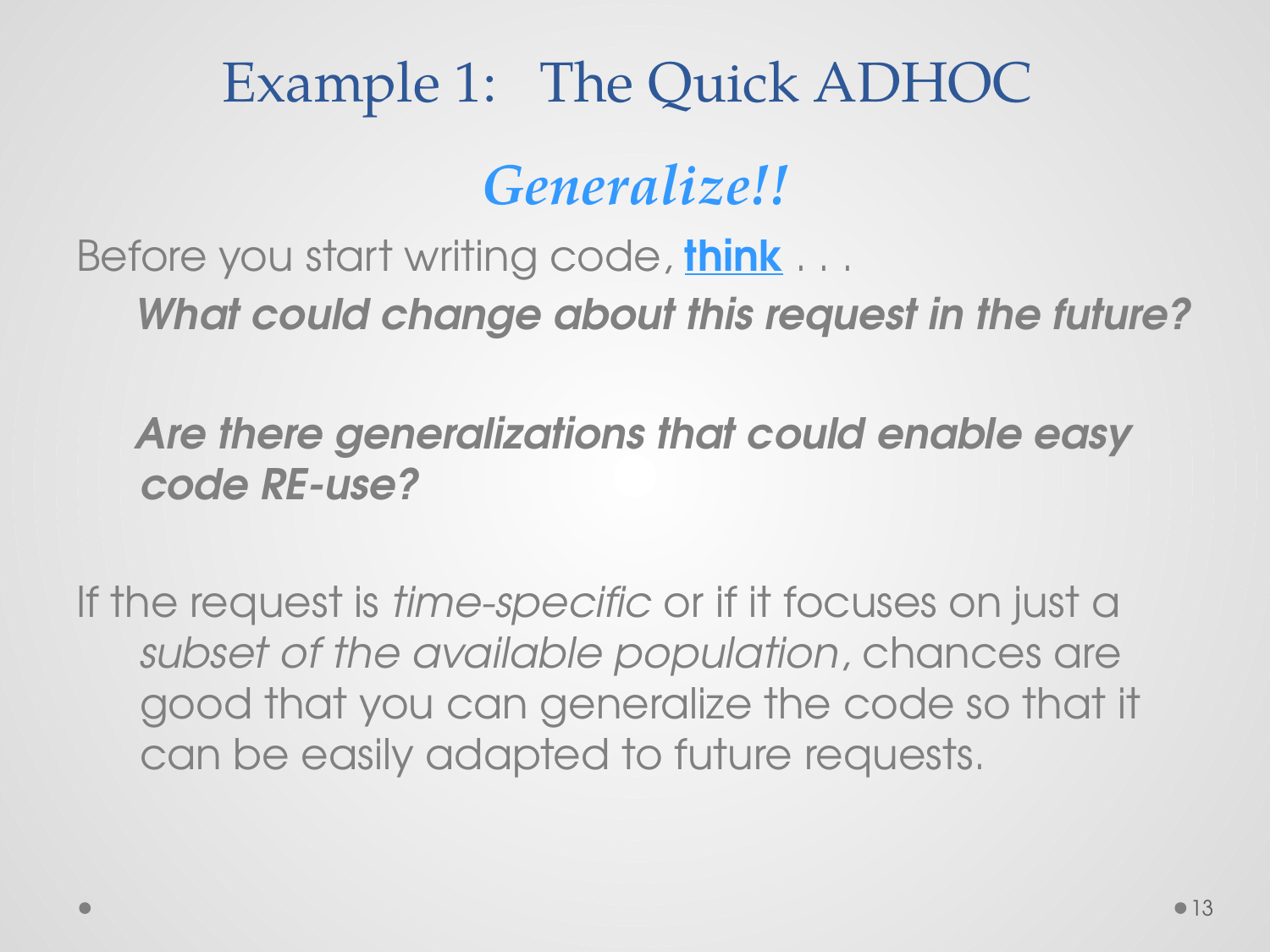

Example 1:   The Quick ADHOC  Generalize!!
Before you start writing code, think . . .
     What could change about this request in the future?

     Are there generalizations that could enable easy code RE-use?

If the request is time-specific or if it focuses on just a subset of the available population, chances are good that you can generalize the code so that it can be easily adapted to future requests.

13